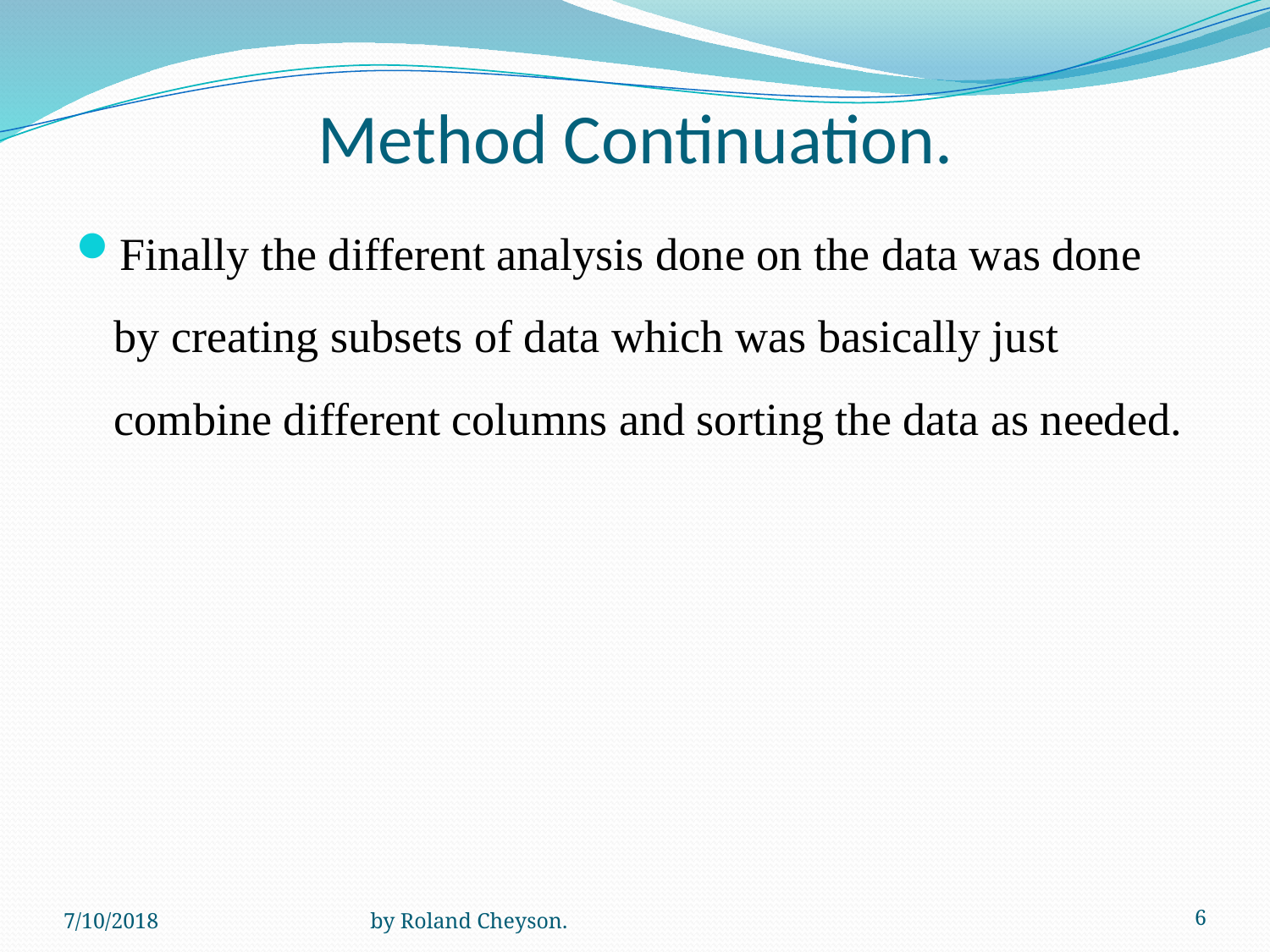

# Method Continuation.
Finally the different analysis done on the data was done by creating subsets of data which was basically just combine different columns and sorting the data as needed.
7/10/2018
by Roland Cheyson.
6